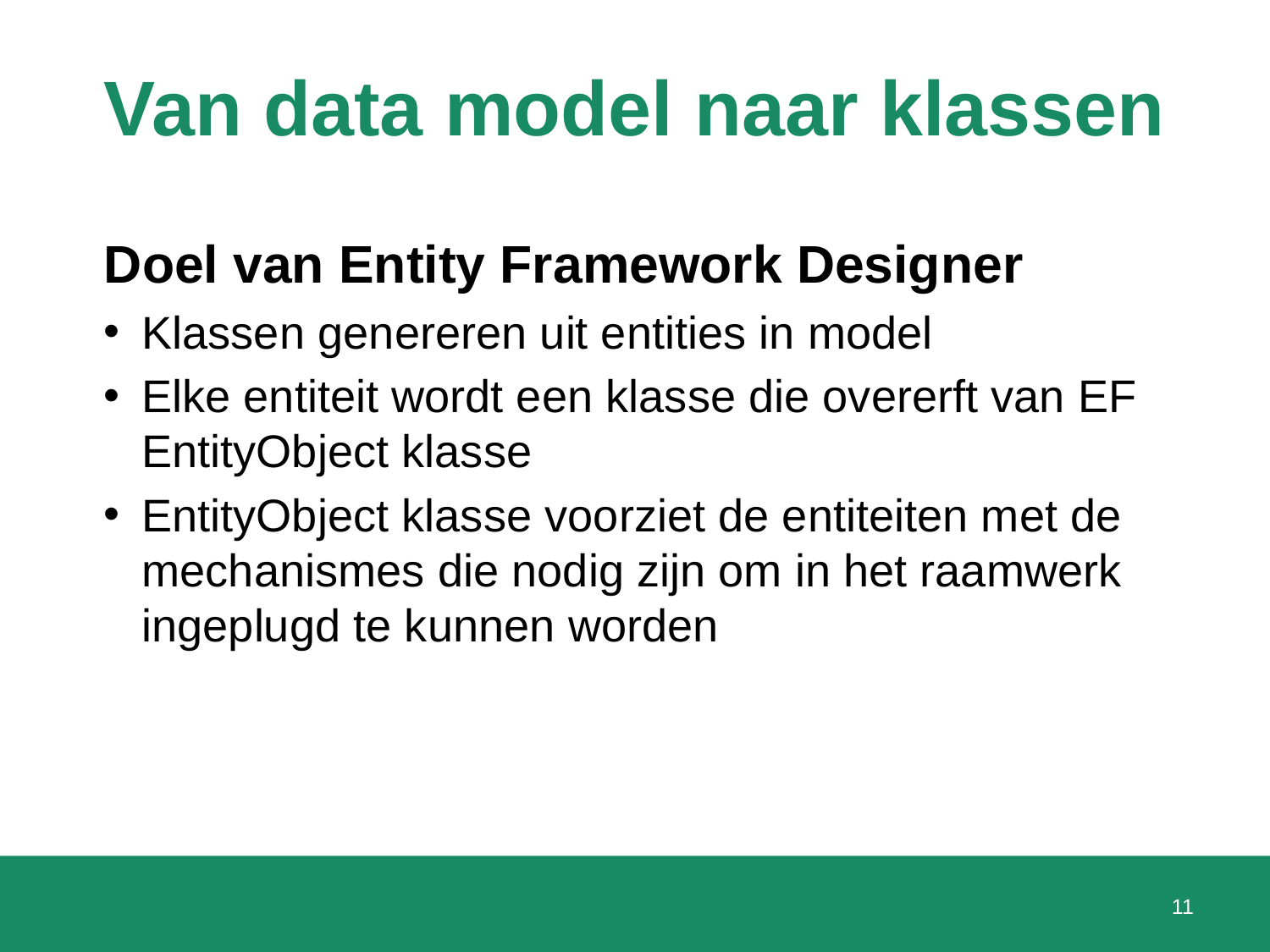

# Van data model naar klassen
Doel van Entity Framework Designer
Klassen genereren uit entities in model
Elke entiteit wordt een klasse die overerft van EF EntityObject klasse
EntityObject klasse voorziet de entiteiten met de mechanismes die nodig zijn om in het raamwerk ingeplugd te kunnen worden

11